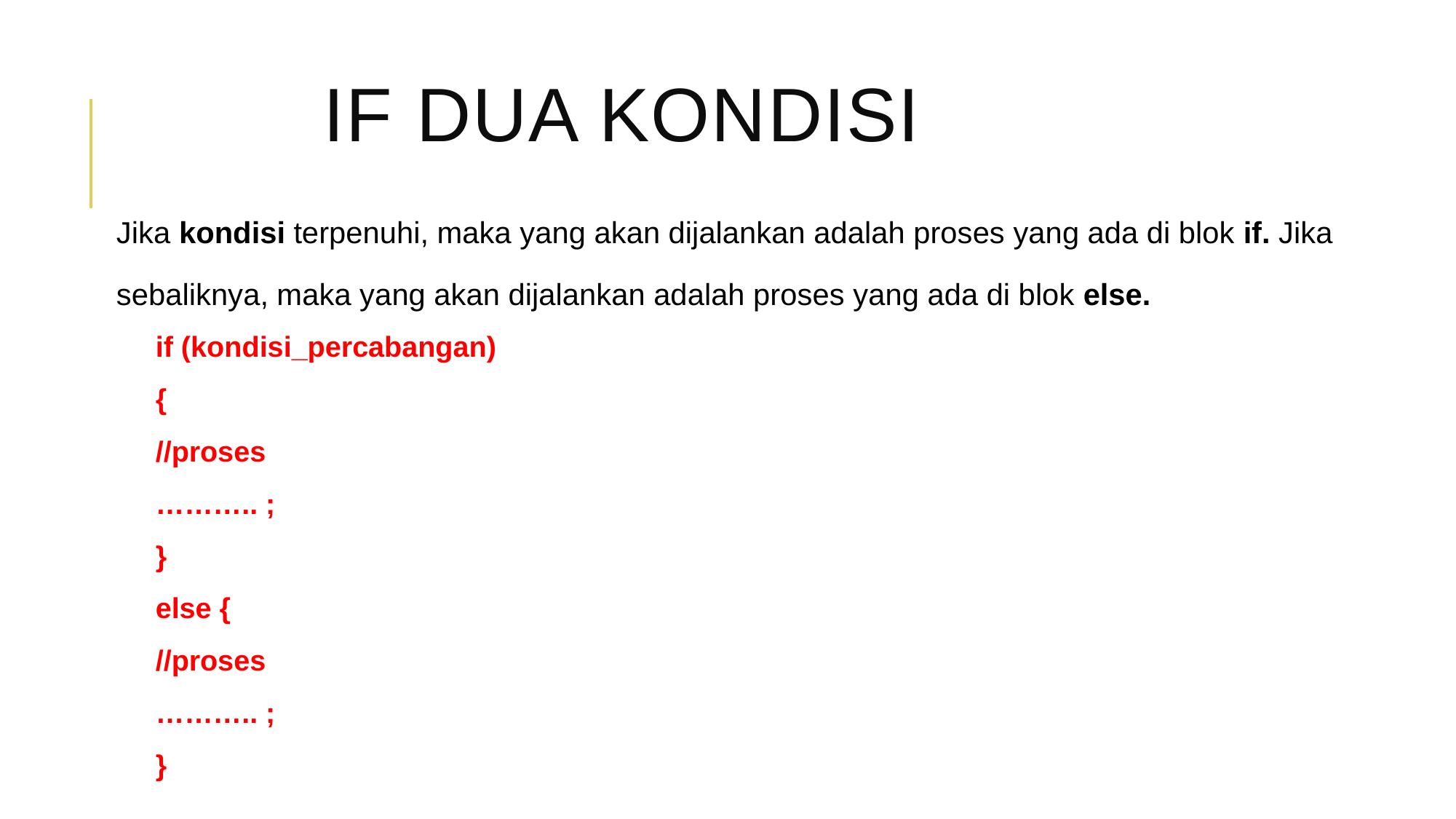

# IF dua kondisi
Jika kondisi terpenuhi, maka yang akan dijalankan adalah proses yang ada di blok if. Jika sebaliknya, maka yang akan dijalankan adalah proses yang ada di blok else.
if (kondisi_percabangan)
{
//proses
……….. ;
}
else {
//proses
……….. ;
}